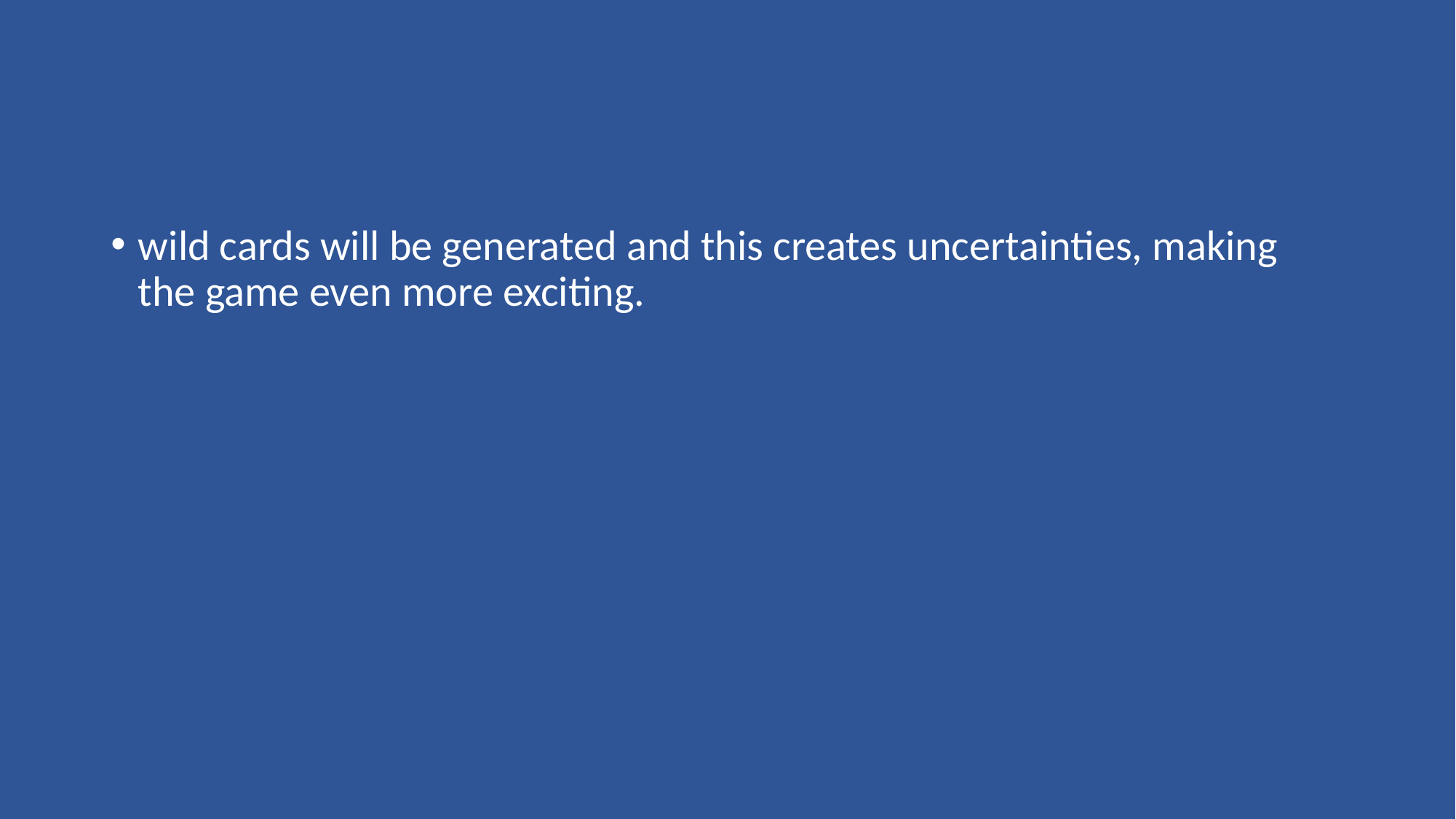

#
wild cards will be generated and this creates uncertainties, making the game even more exciting.